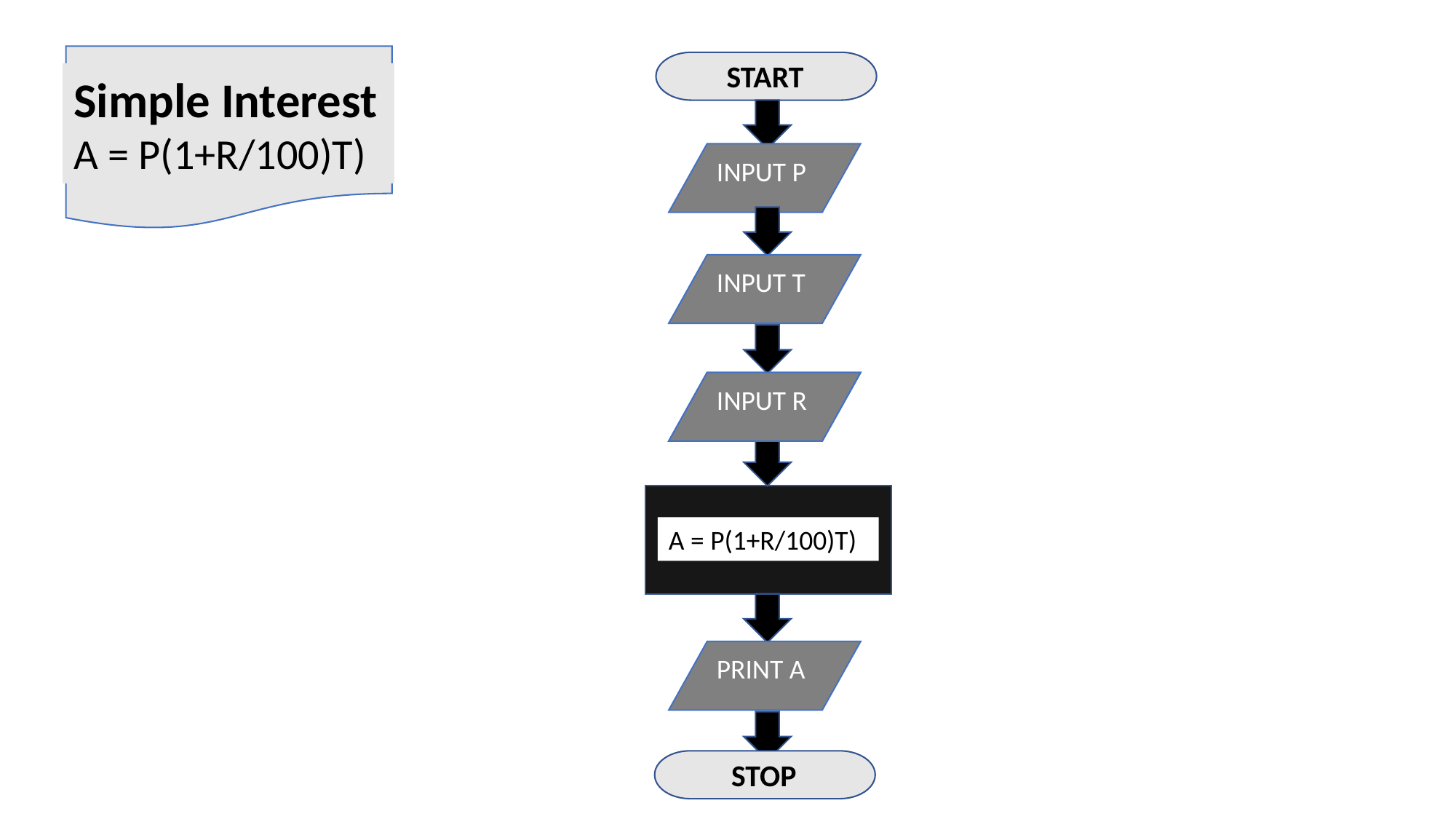

START

Simple Interest
A = P(1+R/100)T)

INPUT P

INPUT T

INPUT R

INPUT R

A = P(1+R/100)T)

PRINT A

STOP